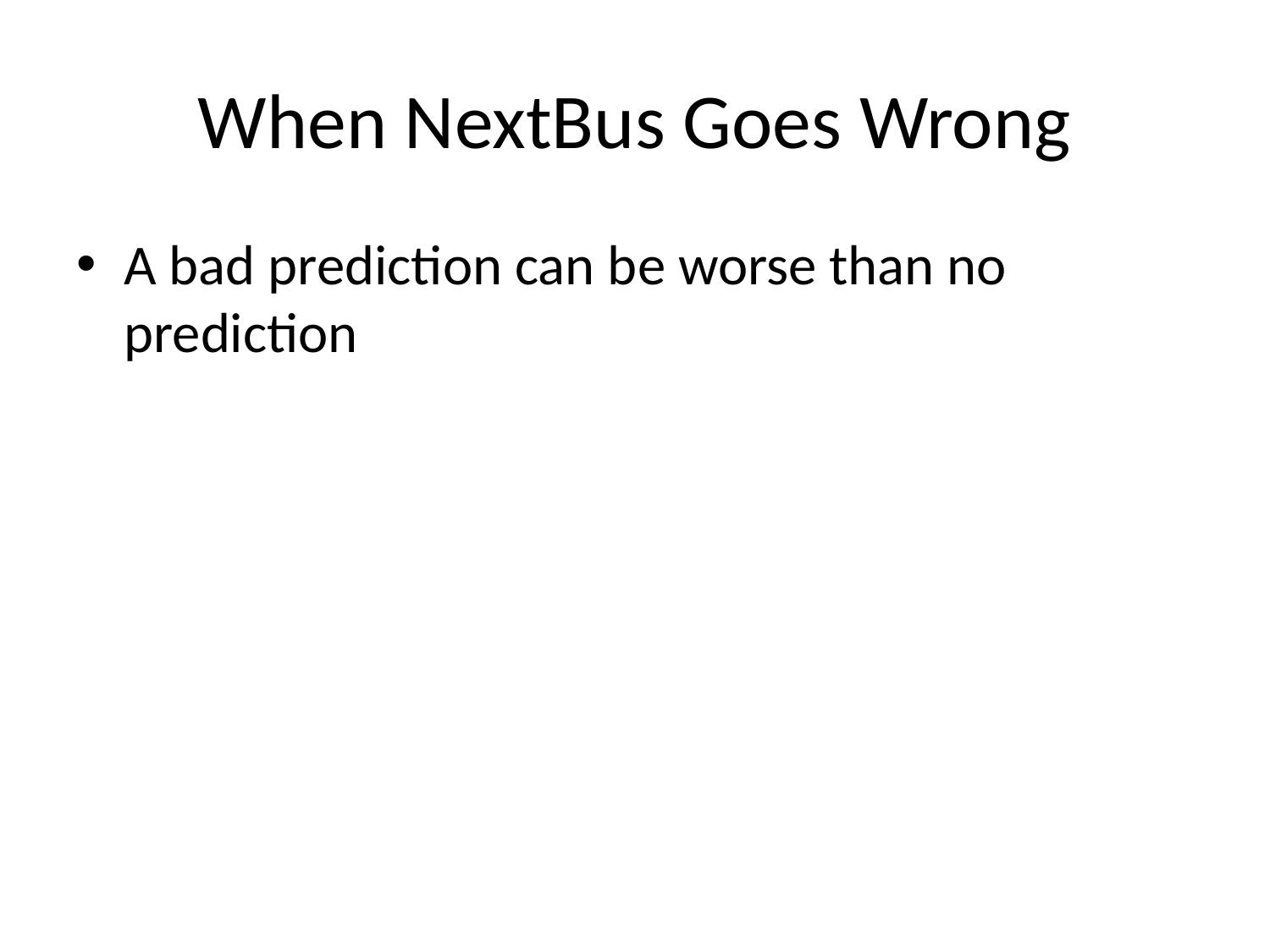

# When NextBus Goes Wrong
A bad prediction can be worse than no prediction